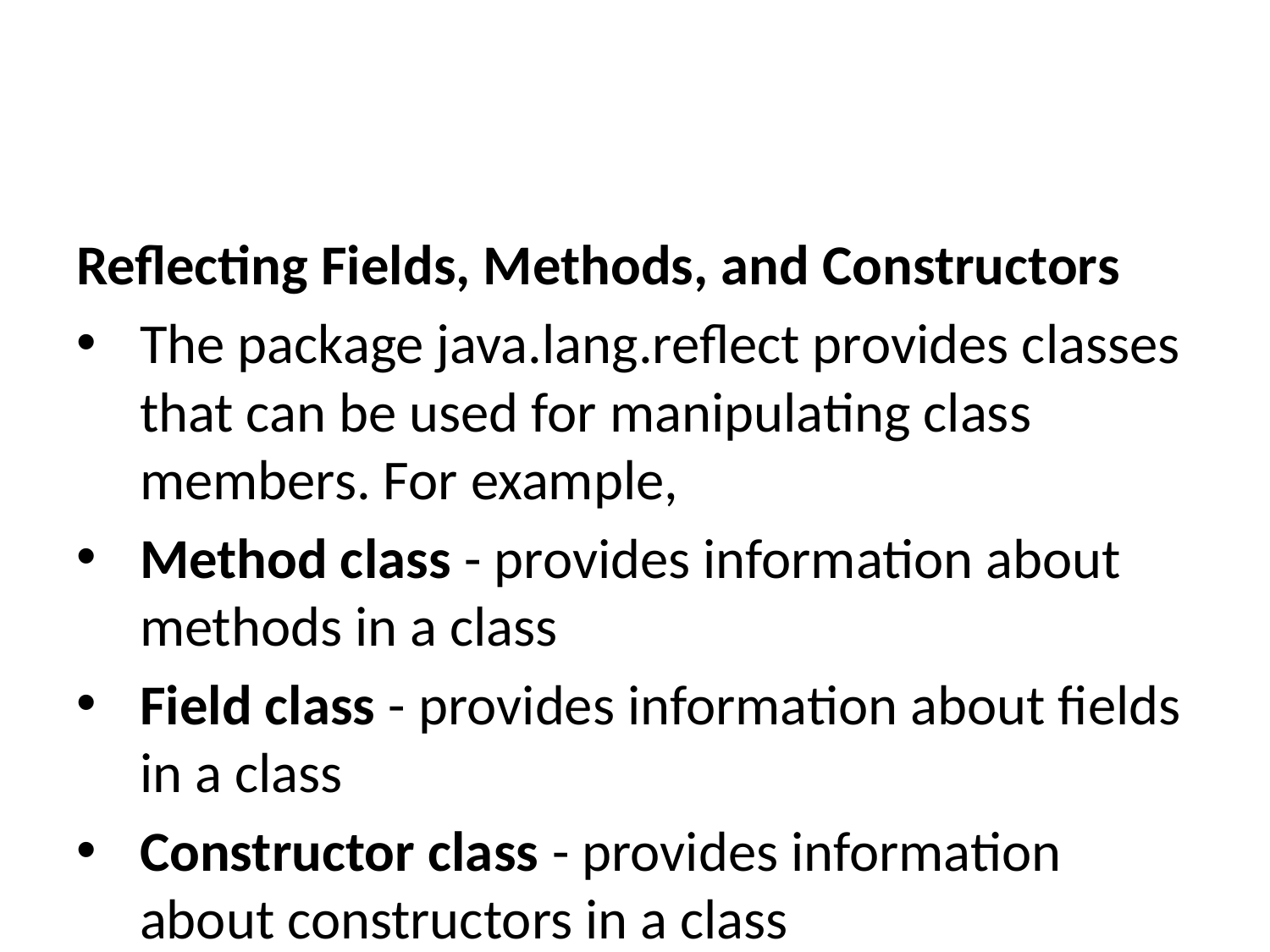

Reflecting Fields, Methods, and Constructors
The package java.lang.reflect provides classes that can be used for manipulating class members. For example,
Method class - provides information about methods in a class
Field class - provides information about fields in a class
Constructor class - provides information about constructors in a class